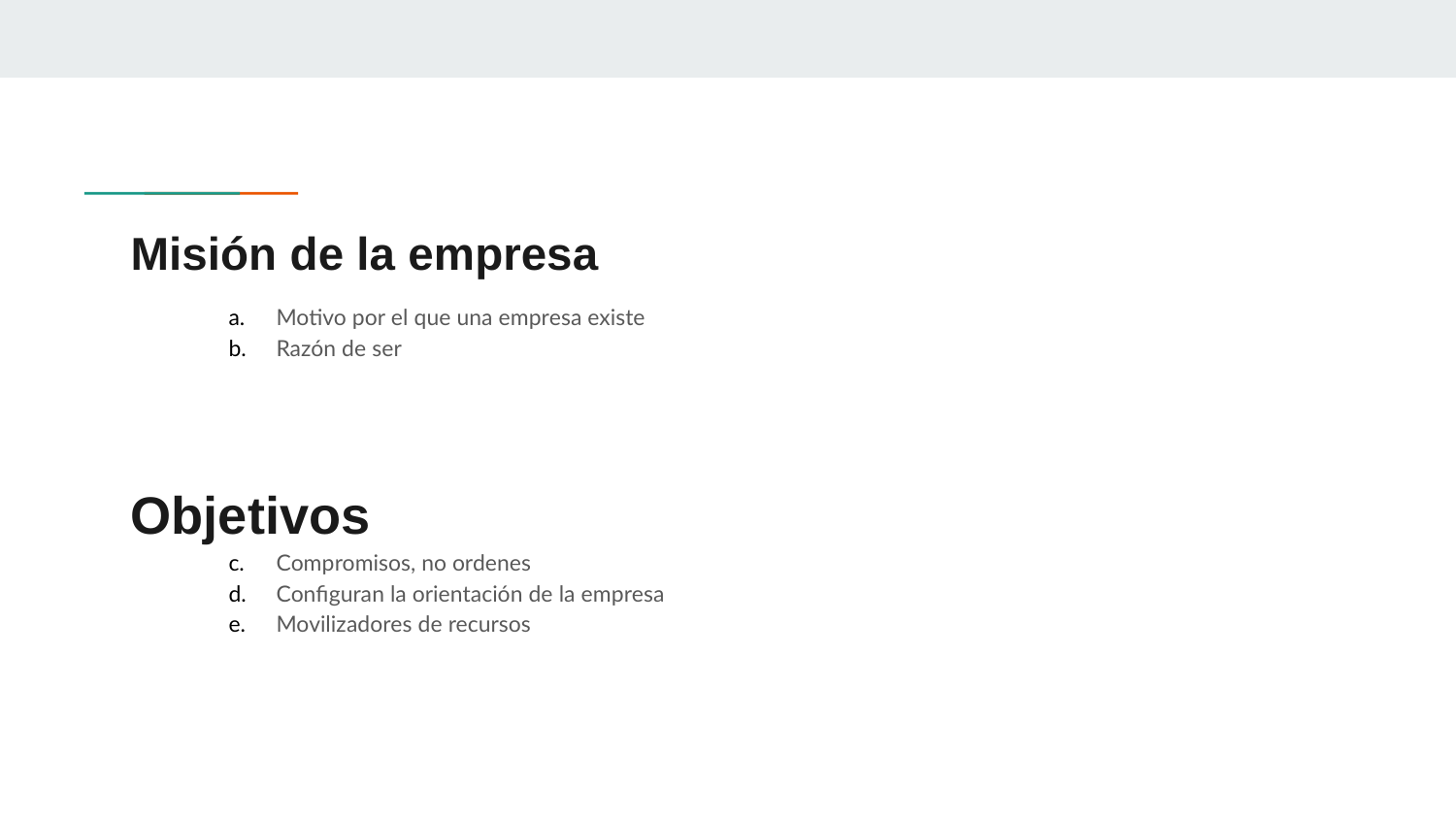

# Misión de la empresa
Motivo por el que una empresa existe
Razón de ser

Objetivos
Compromisos, no ordenes
Configuran la orientación de la empresa
Movilizadores de recursos